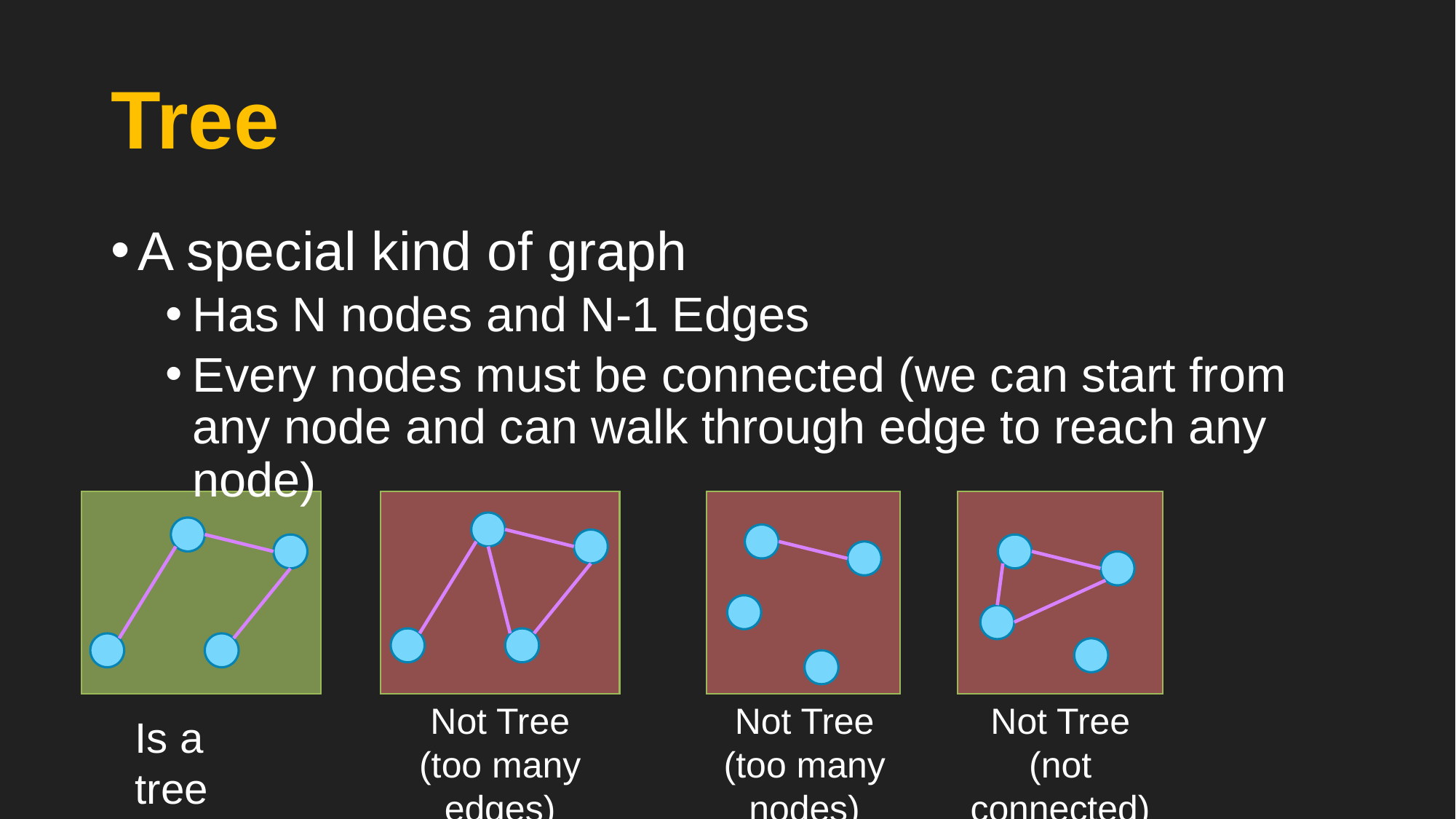

# Tree
A special kind of graph
Has N nodes and N-1 Edges
Every nodes must be connected (we can start from any node and can walk through edge to reach any node)

Not Tree
(too many edges)
Not Tree
(too many nodes)
Not Tree
(not connected)
Is a tree